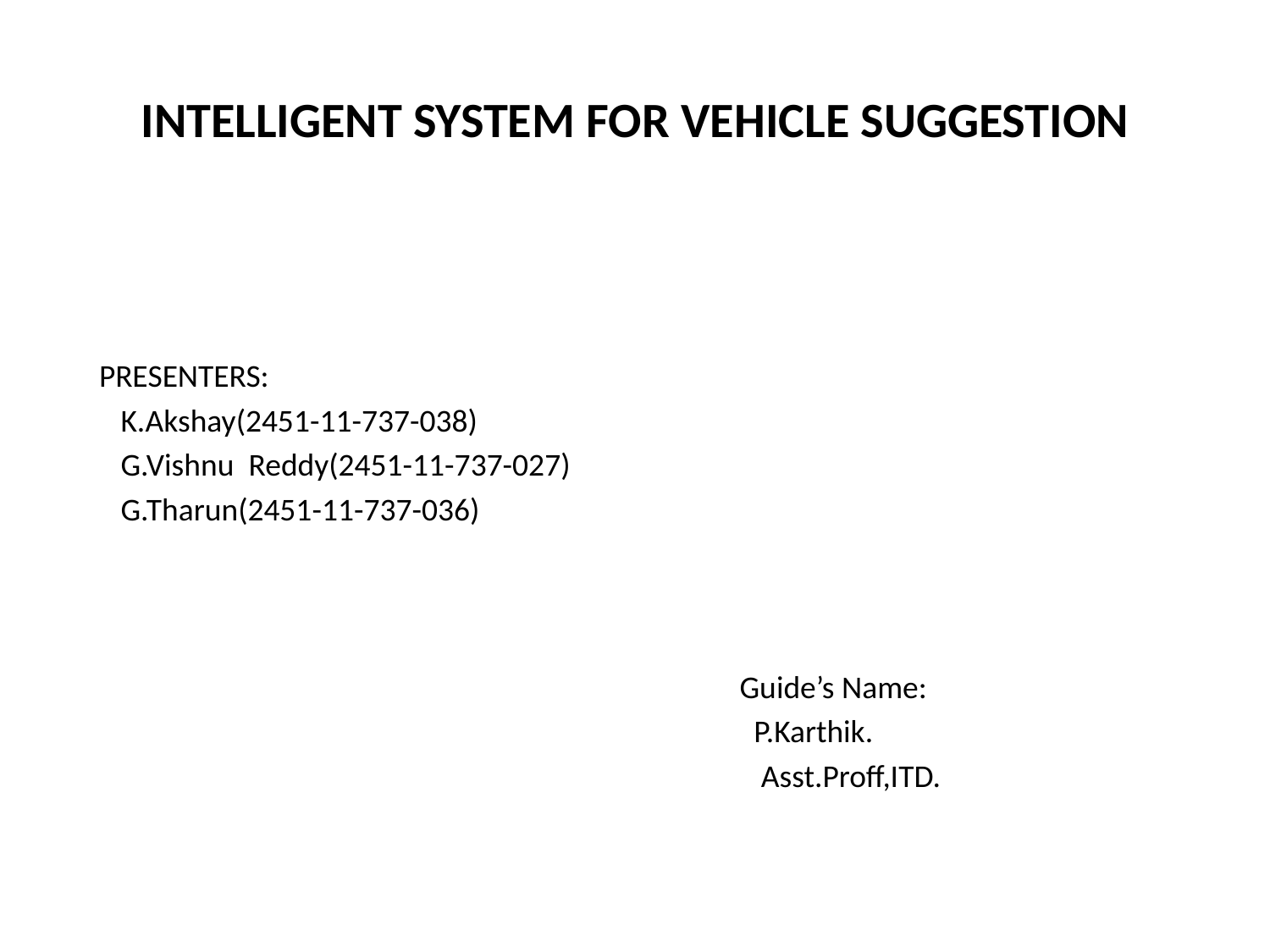

# INTELLIGENT SYSTEM FOR VEHICLE SUGGESTION
            PRESENTERS:
               K.Akshay(2451-11-737-038)
               G.Vishnu  Reddy(2451-11-737-027)
               G.Tharun(2451-11-737-036)

                                                                                                     Guide’s Name:
                                                                                                       P.Karthik.
                                                                                                        Asst.Proff,ITD.